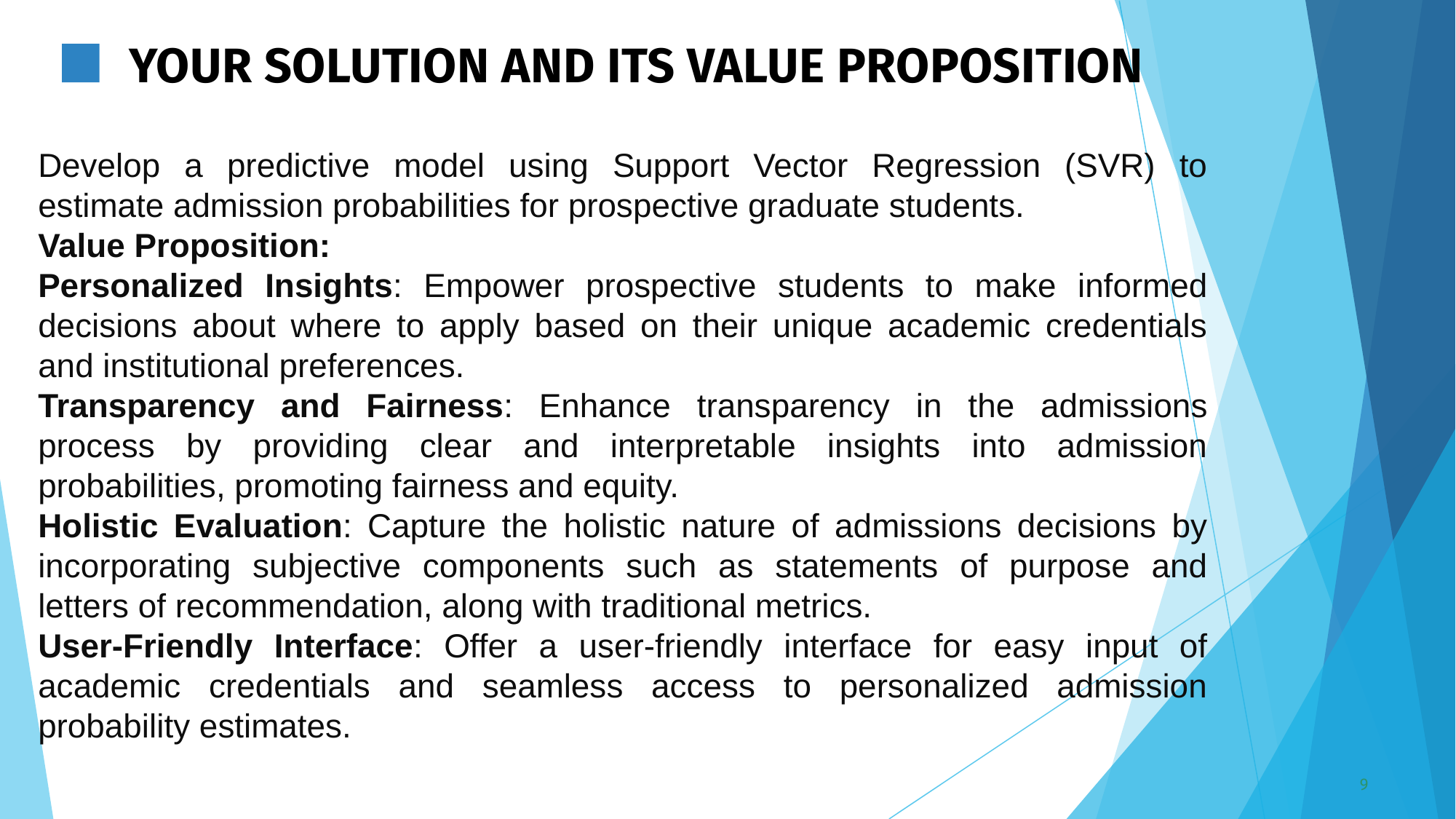

# YOUR SOLUTION AND ITS VALUE PROPOSITION

Develop a predictive model using Support Vector Regression (SVR) to estimate admission probabilities for prospective graduate students.
Value Proposition:
Personalized Insights: Empower prospective students to make informed decisions about where to apply based on their unique academic credentials and institutional preferences.
Transparency and Fairness: Enhance transparency in the admissions process by providing clear and interpretable insights into admission probabilities, promoting fairness and equity.
Holistic Evaluation: Capture the holistic nature of admissions decisions by incorporating subjective components such as statements of purpose and letters of recommendation, along with traditional metrics.
User-Friendly Interface: Offer a user-friendly interface for easy input of academic credentials and seamless access to personalized admission probability estimates.
9